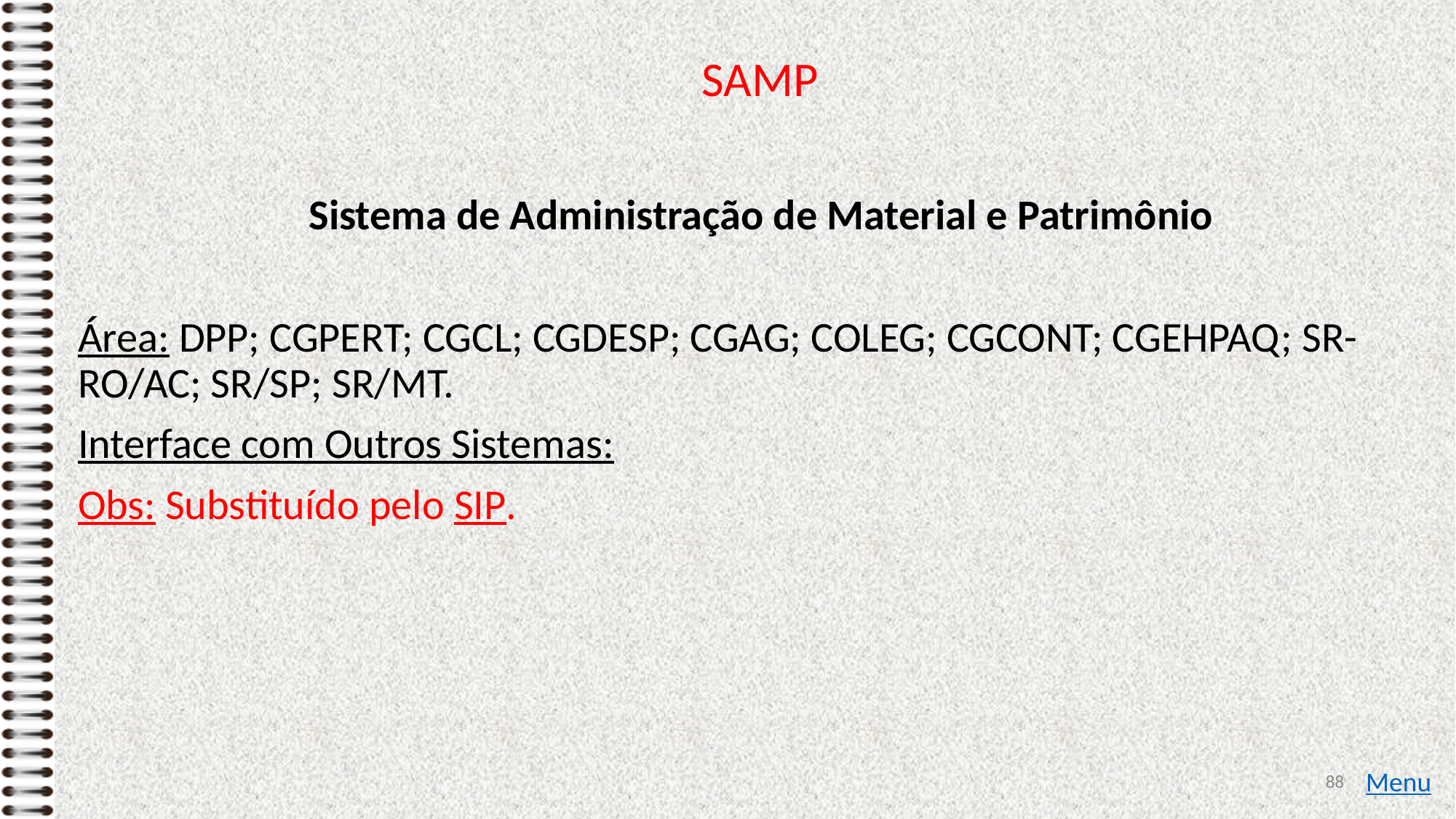

Sistema de Administração de Material e Patrimônio

Área: DPP; CGPERT; CGCL; CGDESP; CGAG; COLEG; CGCONT; CGEHPAQ; SR-RO/AC; SR/SP; SR/MT.
Interface com Outros Sistemas:
Obs: Substituído pelo SIP.
# SAMP
88
Menu